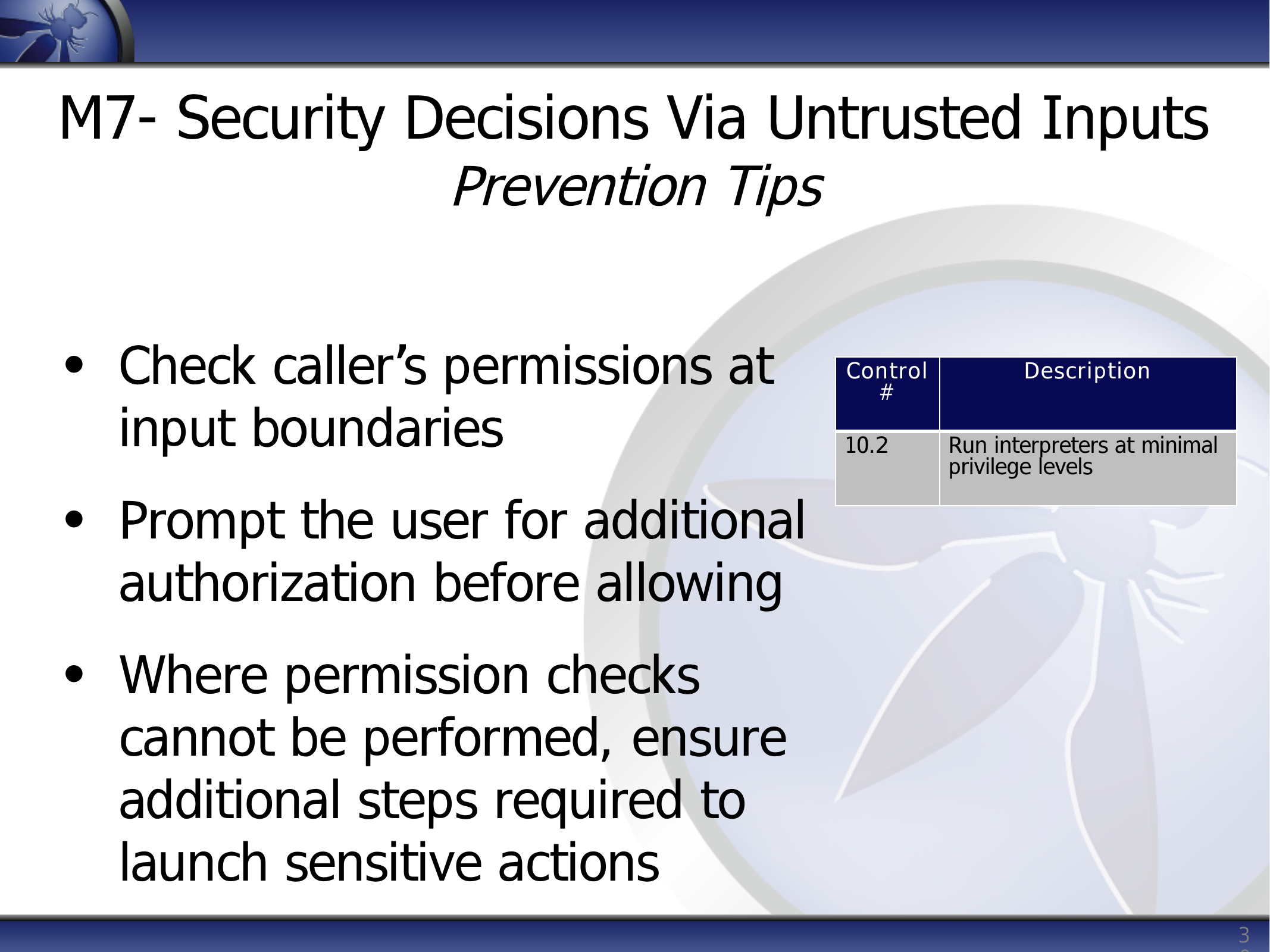

# M7- Security Decisions Via Untrusted Inputs Prevention Tips

Check caller’s permissions at input boundaries
Prompt the user for additional authorization before allowing
Where permission checks cannot be performed, ensure additional steps required to launch sensitive actions

| Control# | Description |
| --- | --- |
| 10.2 | Run interpreters at minimal privilege levels |
30